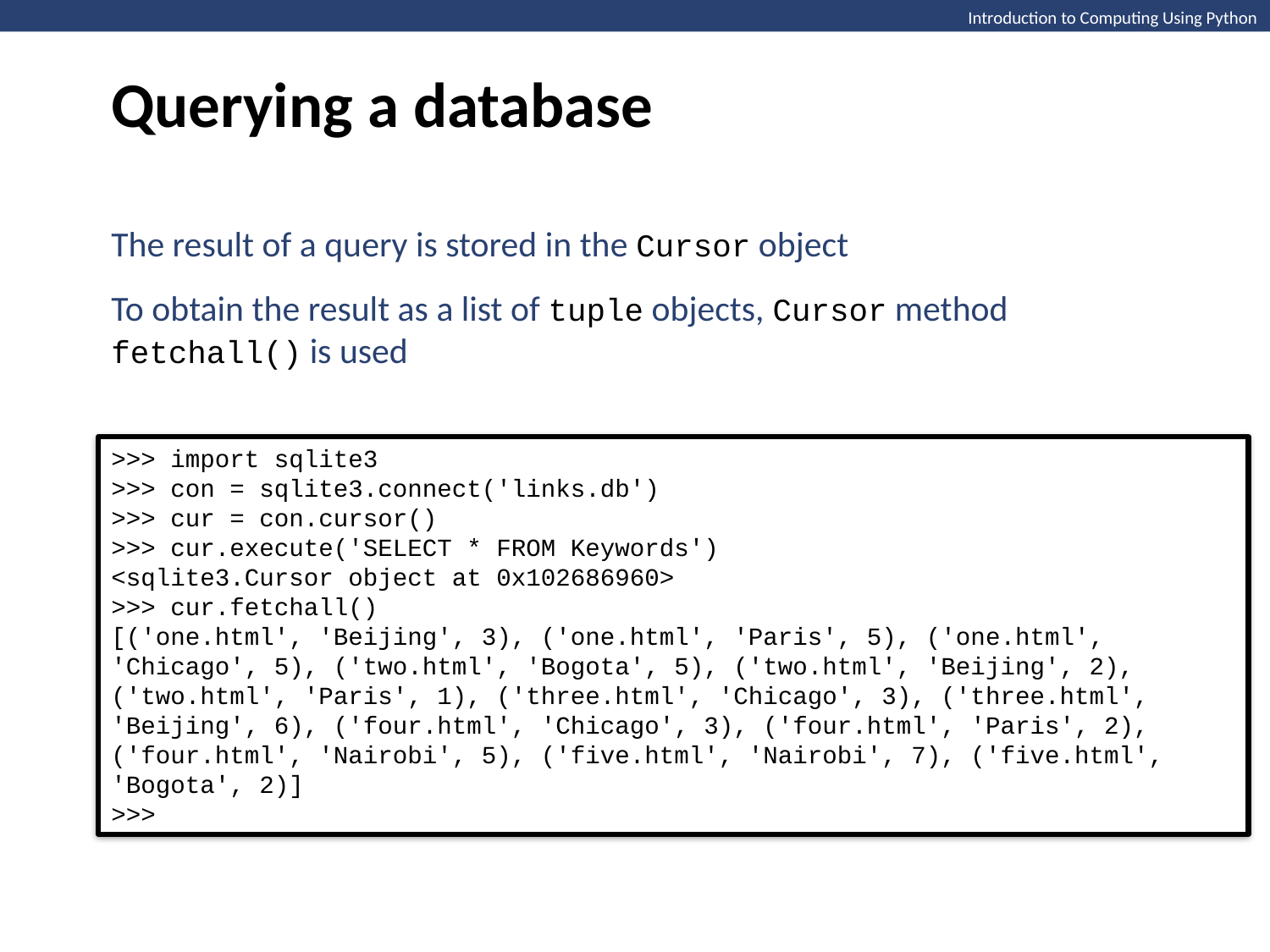

Querying a database
Introduction to Computing Using Python
The result of a query is stored in the Cursor object

To obtain the result as a list of tuple objects, Cursor method fetchall() is used
>>> import sqlite3
>>> con = sqlite3.connect('links.db')
>>> cur = con.cursor()
>>> cur.execute('SELECT * FROM Keywords')
<sqlite3.Cursor object at 0x102686960>
>>> cur.fetchall()
[('one.html', 'Beijing', 3), ('one.html', 'Paris', 5), ('one.html', 'Chicago', 5), ('two.html', 'Bogota', 5), ('two.html', 'Beijing', 2), ('two.html', 'Paris', 1), ('three.html', 'Chicago', 3), ('three.html', 'Beijing', 6), ('four.html', 'Chicago', 3), ('four.html', 'Paris', 2), ('four.html', 'Nairobi', 5), ('five.html', 'Nairobi', 7), ('five.html', 'Bogota', 2)]
>>>